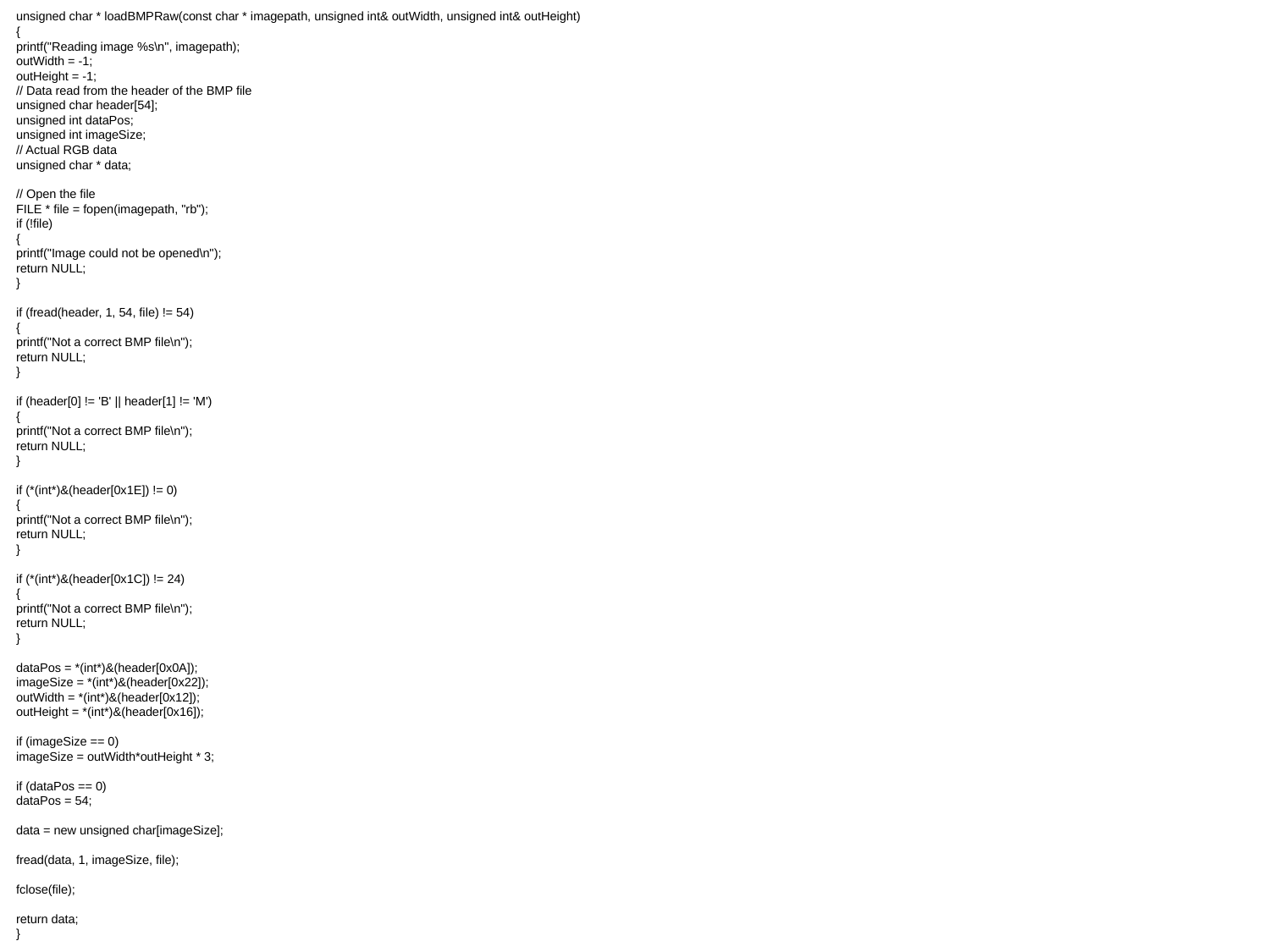

unsigned char * loadBMPRaw(const char * imagepath, unsigned int& outWidth, unsigned int& outHeight)
{
printf("Reading image %s\n", imagepath);
outWidth = -1;
outHeight = -1;
// Data read from the header of the BMP file
unsigned char header[54];
unsigned int dataPos;
unsigned int imageSize;
// Actual RGB data
unsigned char * data;

// Open the file
FILE * file = fopen(imagepath, "rb");
if (!file)
{
printf("Image could not be opened\n");
return NULL;
}

if (fread(header, 1, 54, file) != 54)
{
printf("Not a correct BMP file\n");
return NULL;
}

if (header[0] != 'B' || header[1] != 'M')
{
printf("Not a correct BMP file\n");
return NULL;
}

if (*(int*)&(header[0x1E]) != 0)
{
printf("Not a correct BMP file\n");
return NULL;
}

if (*(int*)&(header[0x1C]) != 24)
{
printf("Not a correct BMP file\n");
return NULL;
}

dataPos = *(int*)&(header[0x0A]);
imageSize = *(int*)&(header[0x22]);
outWidth = *(int*)&(header[0x12]);
outHeight = *(int*)&(header[0x16]);

if (imageSize == 0)
imageSize = outWidth*outHeight * 3;

if (dataPos == 0)
dataPos = 54;

data = new unsigned char[imageSize];

fread(data, 1, imageSize, file);

fclose(file);

return data;
}